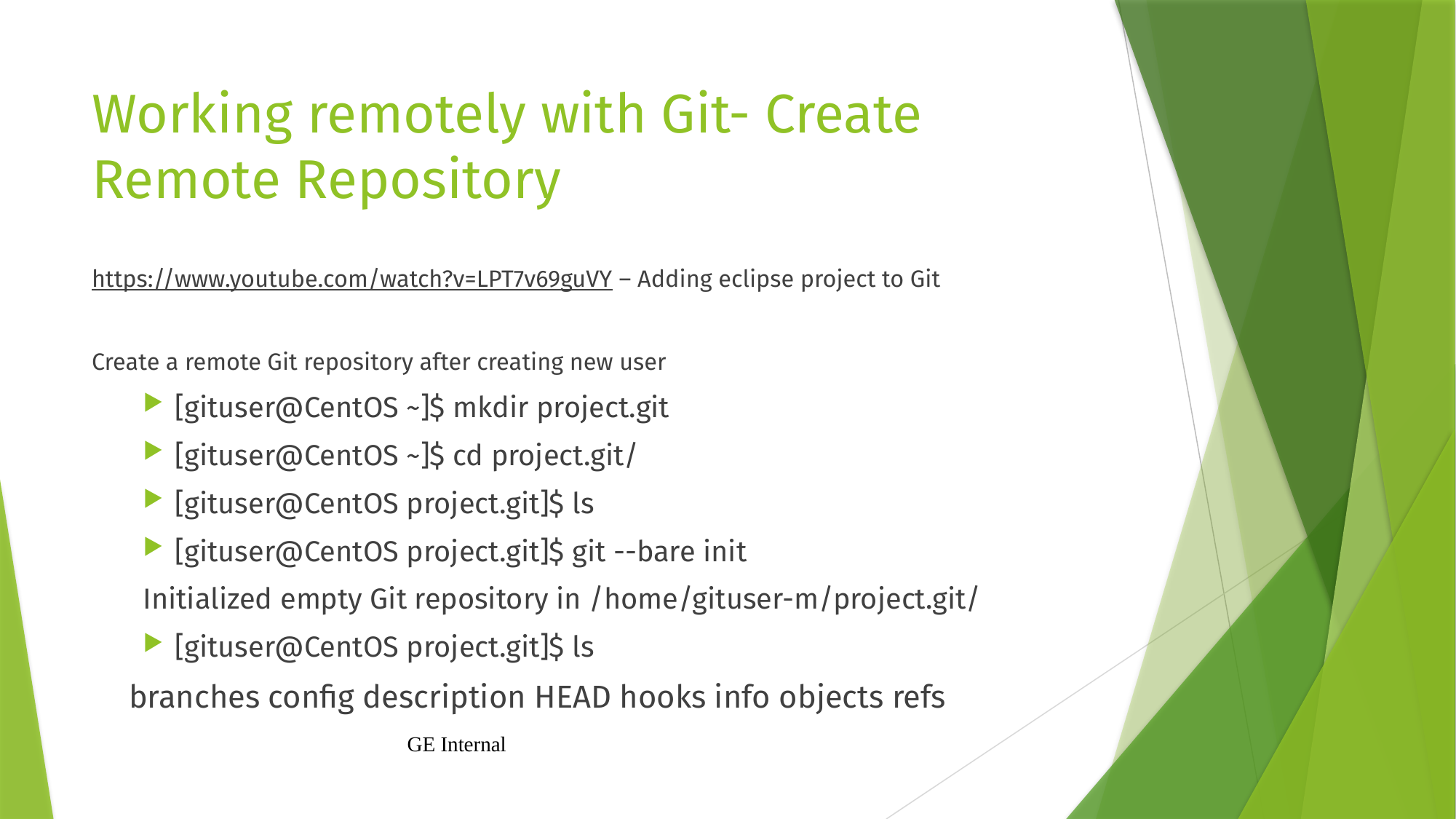

# Working remotely with Git- Create Remote Repository
https://www.youtube.com/watch?v=LPT7v69guVY – Adding eclipse project to Git

Create a remote Git repository after creating new user
[gituser@CentOS ~]$ mkdir project.git
[gituser@CentOS ~]$ cd project.git/
[gituser@CentOS project.git]$ ls
[gituser@CentOS project.git]$ git --bare init
Initialized empty Git repository in /home/gituser-m/project.git/
[gituser@CentOS project.git]$ ls
      branches config description HEAD hooks info objects refs

GE Internal